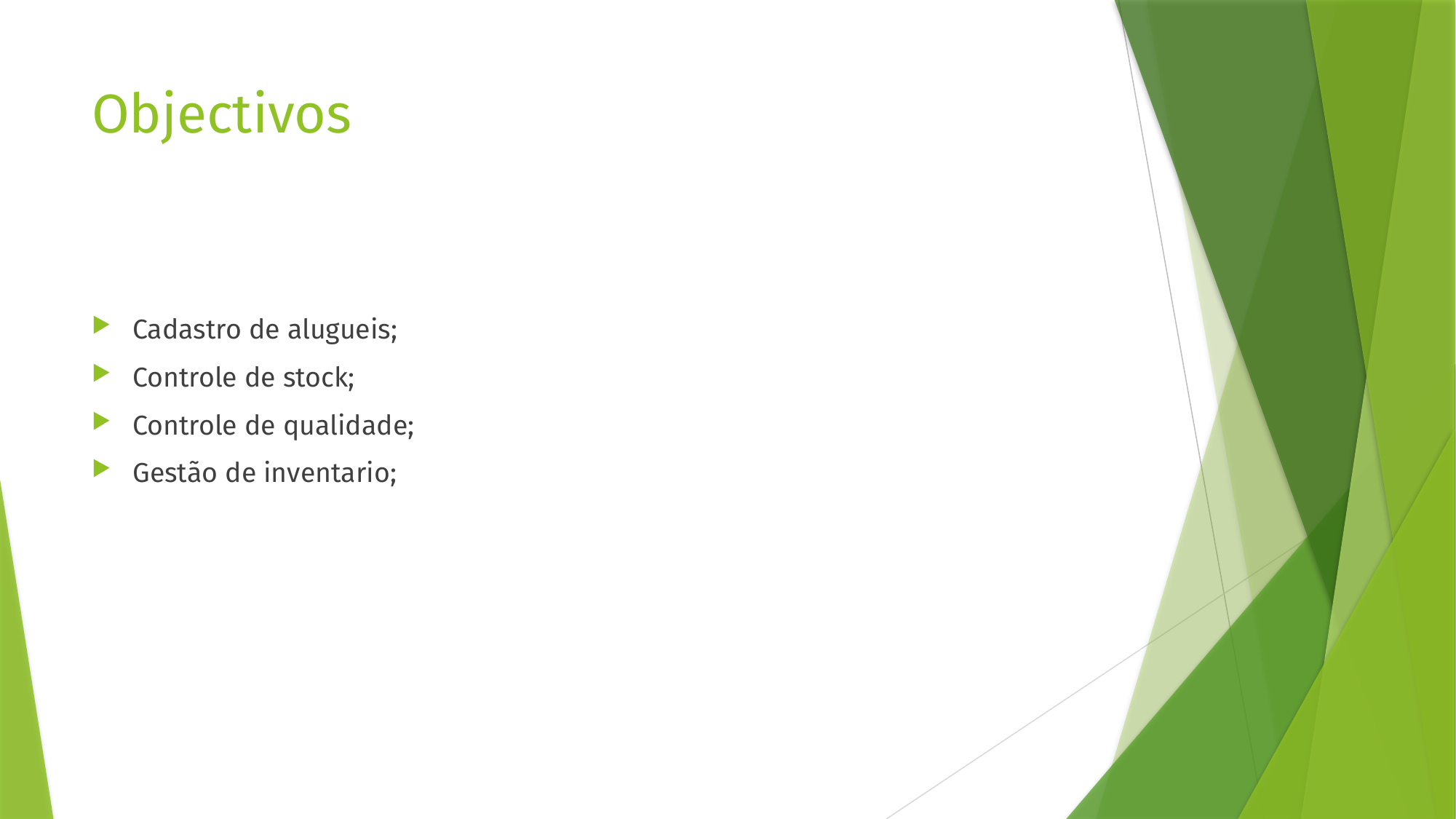

# Objectivos

Cadastro de alugueis;
Controle de stock;
Controle de qualidade;
Gestão de inventario;